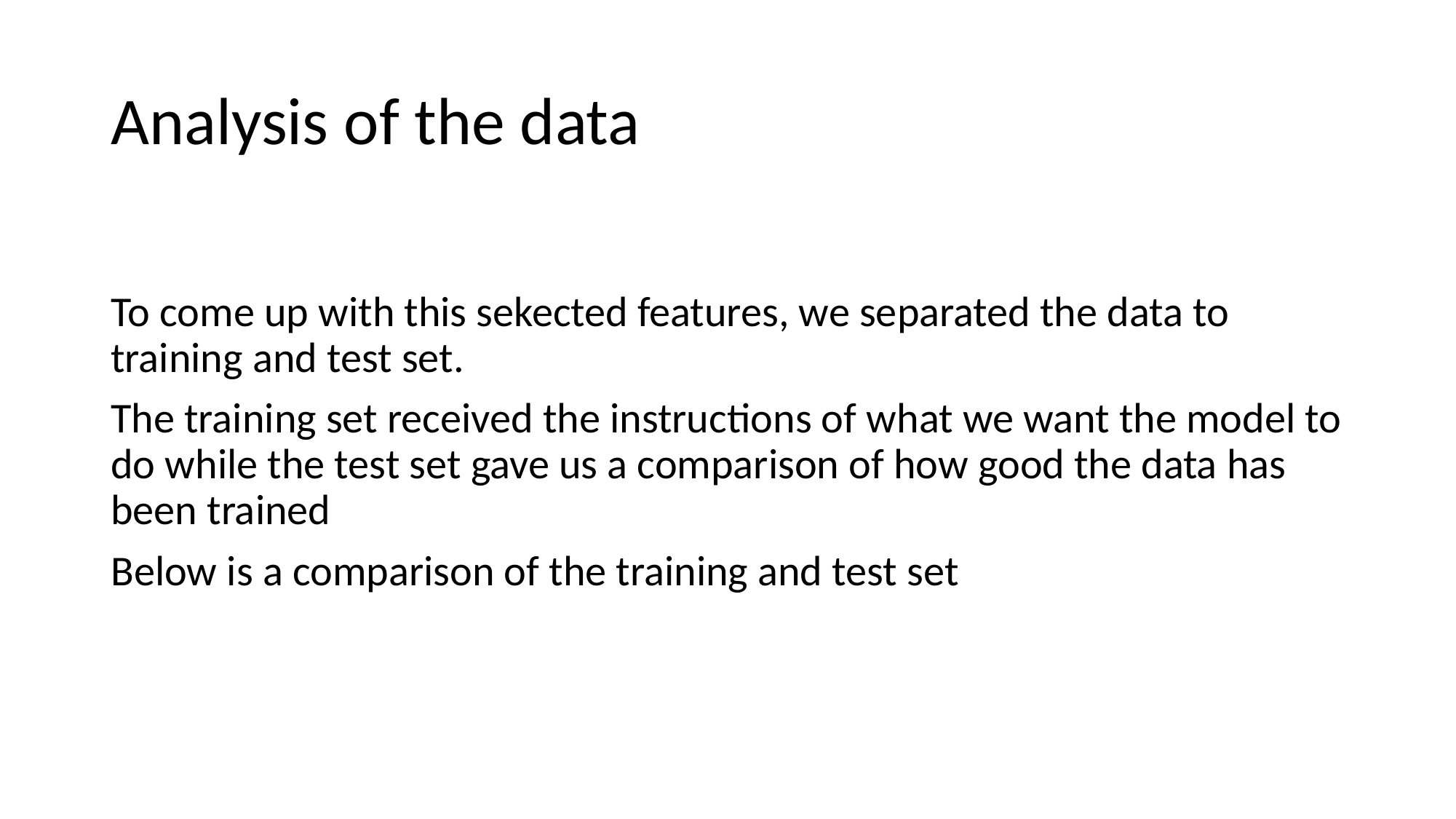

# Analysis of the data

To come up with this sekected features, we separated the data to training and test set.
The training set received the instructions of what we want the model to do while the test set gave us a comparison of how good the data has been trained
Below is a comparison of the training and test set